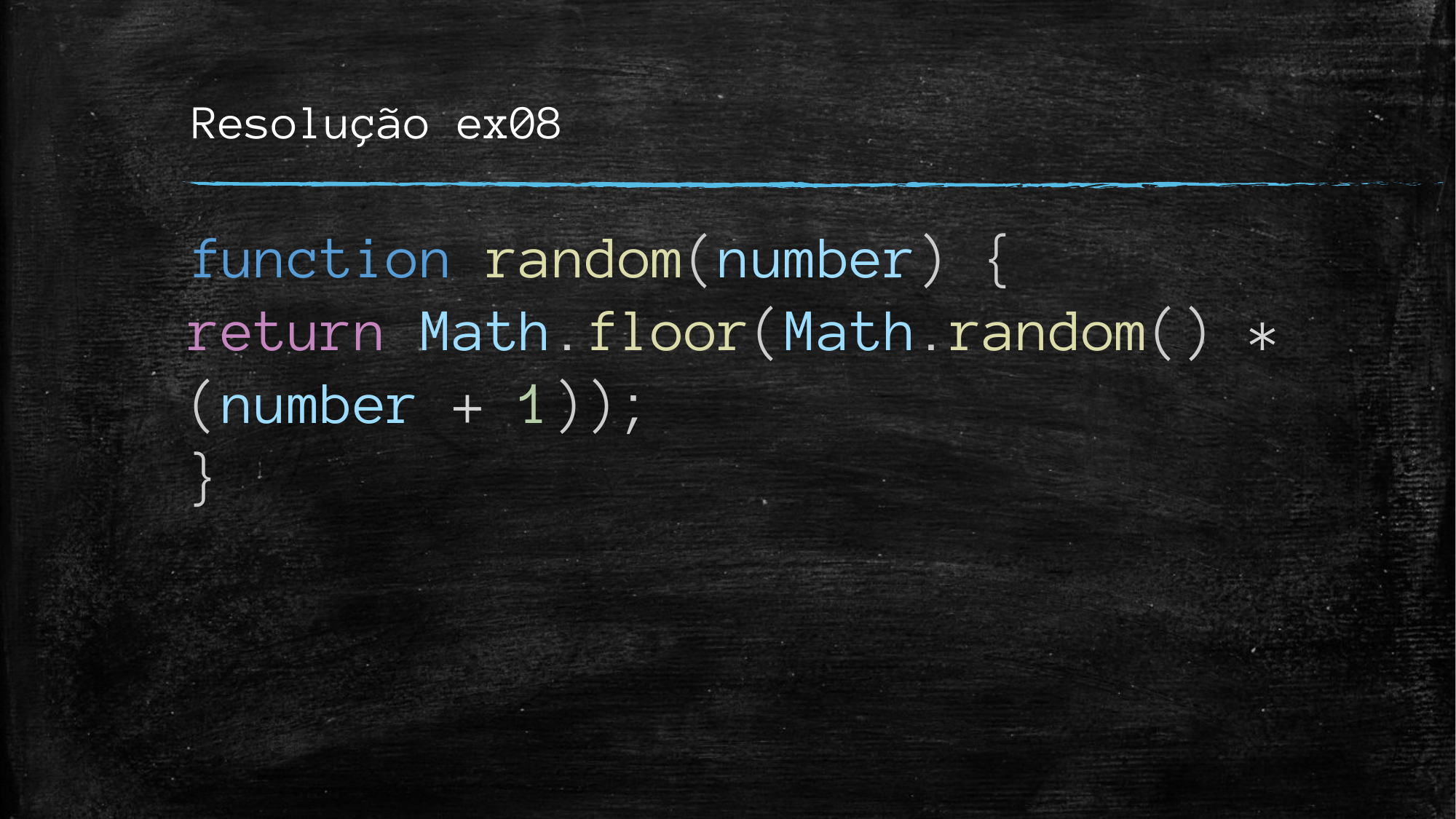

# Resolução ex08
function random(number) {
return Math.floor(Math.random() * (number + 1));
}